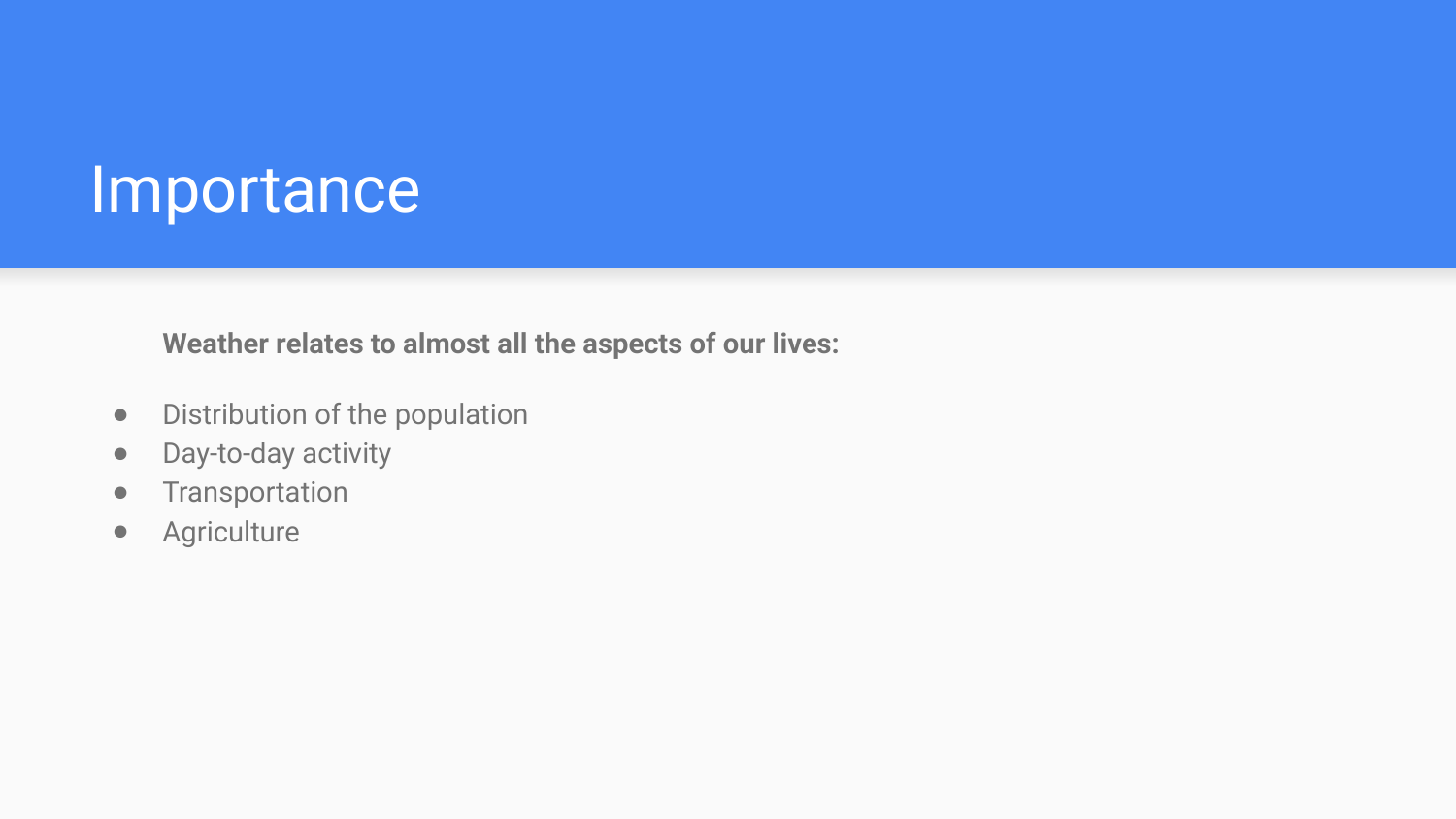

# Importance
Weather relates to almost all the aspects of our lives:
Distribution of the population
Day-to-day activity
Transportation
Agriculture